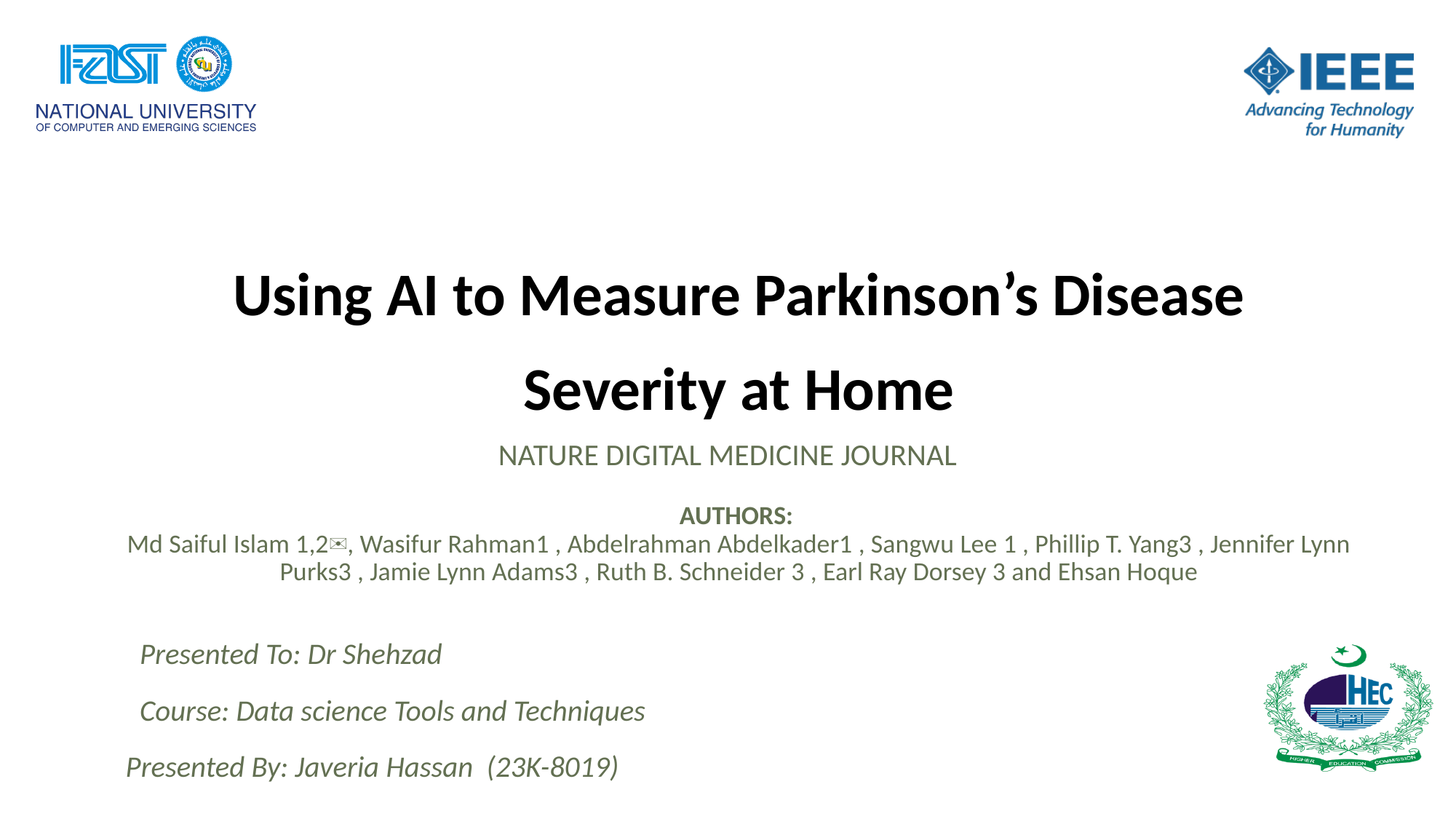

# Using AI to Measure Parkinson’s Disease Severity at Home
NATURE DIGITAL MEDICINE JOURNAL
AUTHORS:
Md Saiful Islam 1,2✉, Wasifur Rahman1 , Abdelrahman Abdelkader1 , Sangwu Lee 1 , Phillip T. Yang3 , Jennifer Lynn Purks3 , Jamie Lynn Adams3 , Ruth B. Schneider 3 , Earl Ray Dorsey 3 and Ehsan Hoque
Presented To: Dr Shehzad
Course: Data science Tools and Techniques
Presented By: Javeria Hassan  (23K-8019)